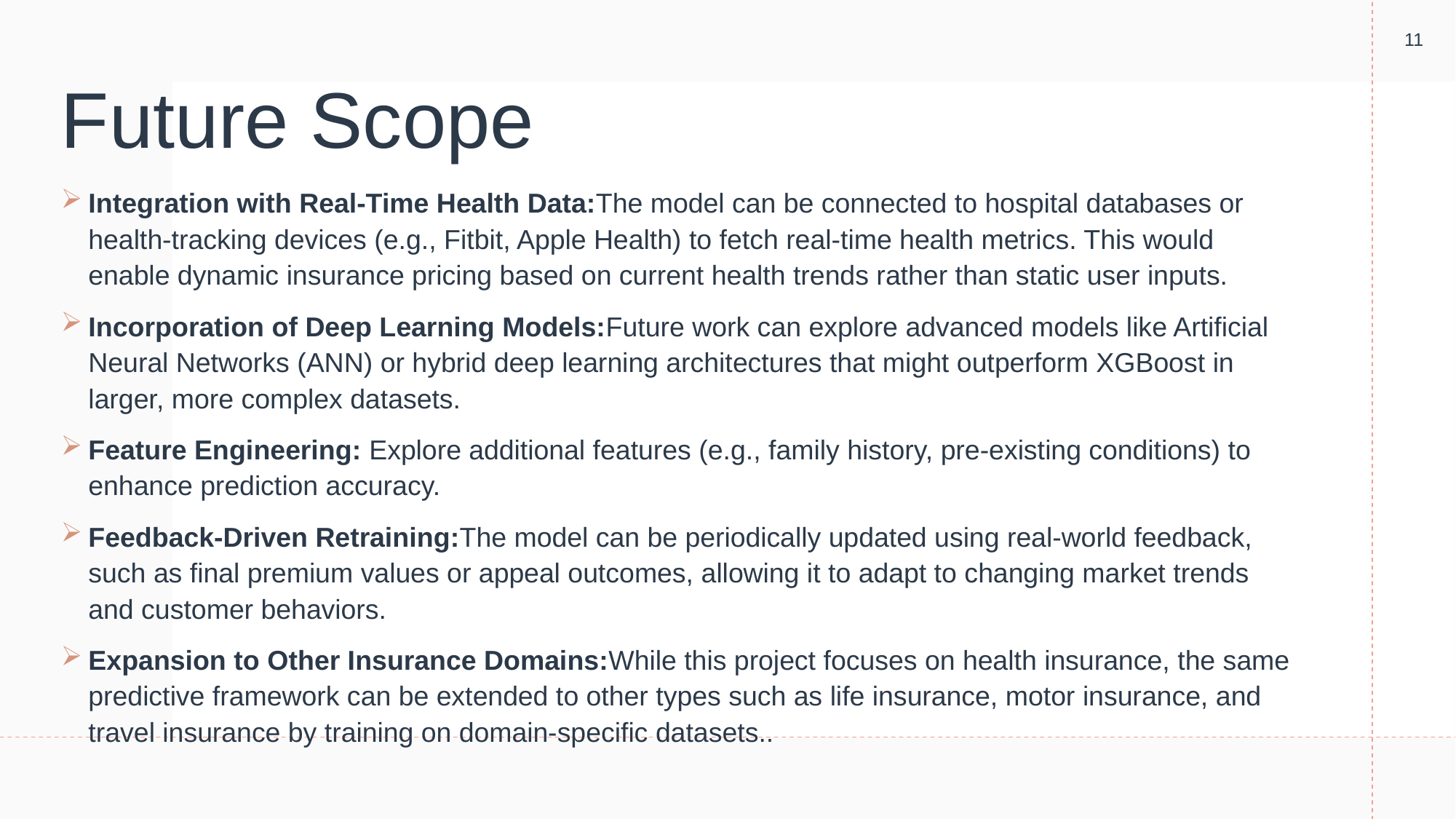

11
# Future Scope
Integration with Real-Time Health Data:The model can be connected to hospital databases or health-tracking devices (e.g., Fitbit, Apple Health) to fetch real-time health metrics. This would enable dynamic insurance pricing based on current health trends rather than static user inputs.
Incorporation of Deep Learning Models:Future work can explore advanced models like Artificial Neural Networks (ANN) or hybrid deep learning architectures that might outperform XGBoost in larger, more complex datasets.
Feature Engineering: Explore additional features (e.g., family history, pre-existing conditions) to enhance prediction accuracy.
Feedback-Driven Retraining:The model can be periodically updated using real-world feedback, such as final premium values or appeal outcomes, allowing it to adapt to changing market trends and customer behaviors.
Expansion to Other Insurance Domains:While this project focuses on health insurance, the same predictive framework can be extended to other types such as life insurance, motor insurance, and travel insurance by training on domain-specific datasets..